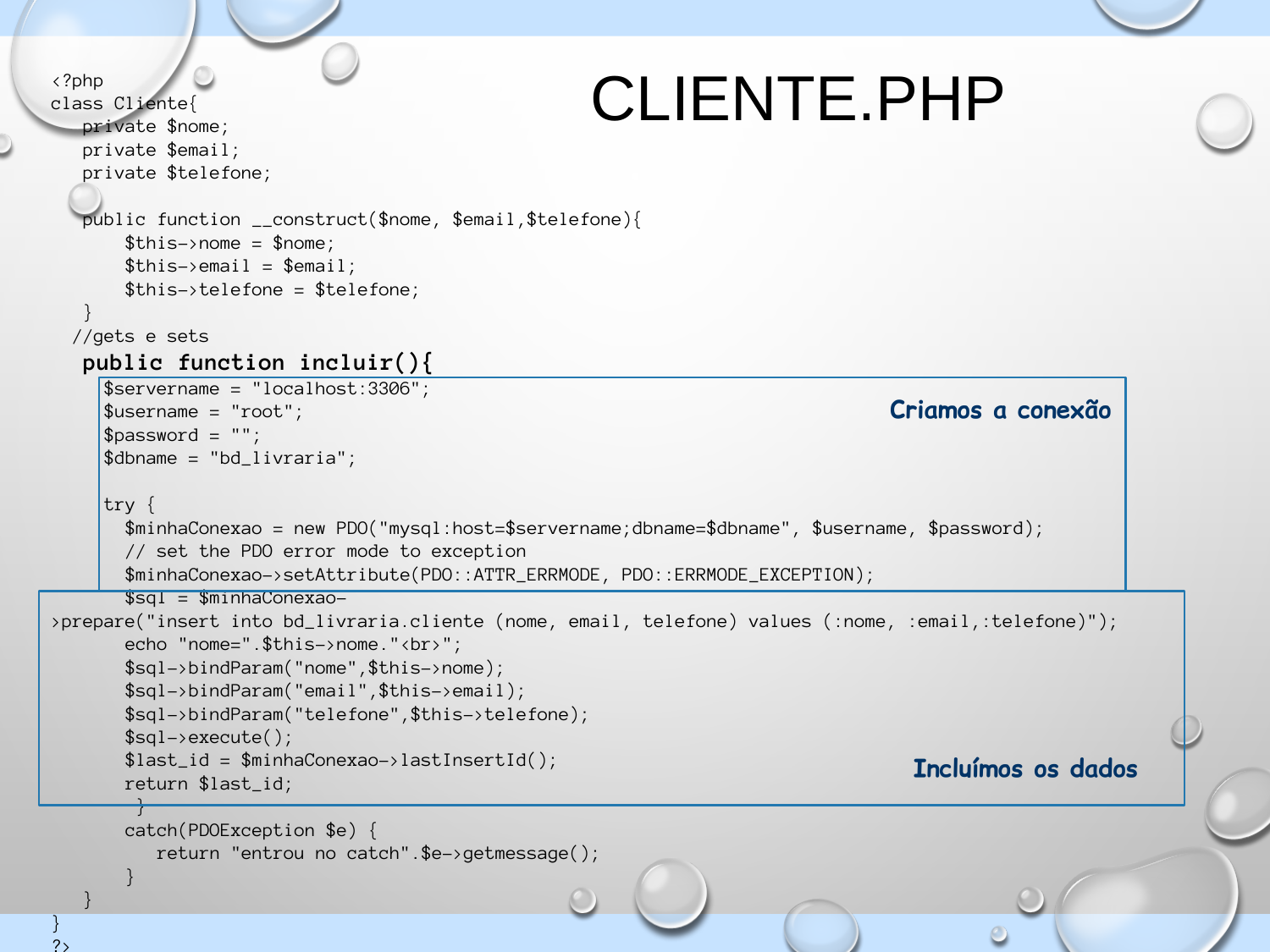

# Cliente.php
<?php
class Cliente{
   private $nome;
   private $email;
   private $telefone;
   public function __construct($nome, $email,$telefone){
       $this->nome = $nome;
       $this->email = $email;
       $this->telefone = $telefone;
   }
  //gets e sets
   public function incluir(){
     $servername = "localhost:3306";
     $username = "root";
     $password = "";
     $dbname = "bd_livraria";
     try {
       $minhaConexao = new PDO("mysql:host=$servername;dbname=$dbname", $username, $password);
       // set the PDO error mode to exception
       $minhaConexao->setAttribute(PDO::ATTR_ERRMODE, PDO::ERRMODE_EXCEPTION);
       $sql = $minhaConexao->prepare("insert into bd_livraria.cliente (nome, email, telefone) values (:nome, :email,:telefone)");
       echo "nome=".$this->nome."<br>";
       $sql->bindParam("nome",$this->nome);
       $sql->bindParam("email",$this->email);
       $sql->bindParam("telefone",$this->telefone);
       $sql->execute();
       $last_id = $minhaConexao->lastInsertId();
       return $last_id;
        }
       catch(PDOException $e) {
          return "entrou no catch".$e->getmessage();
       }
   }
}
?>

Criamos a conexão

Incluímos os dados